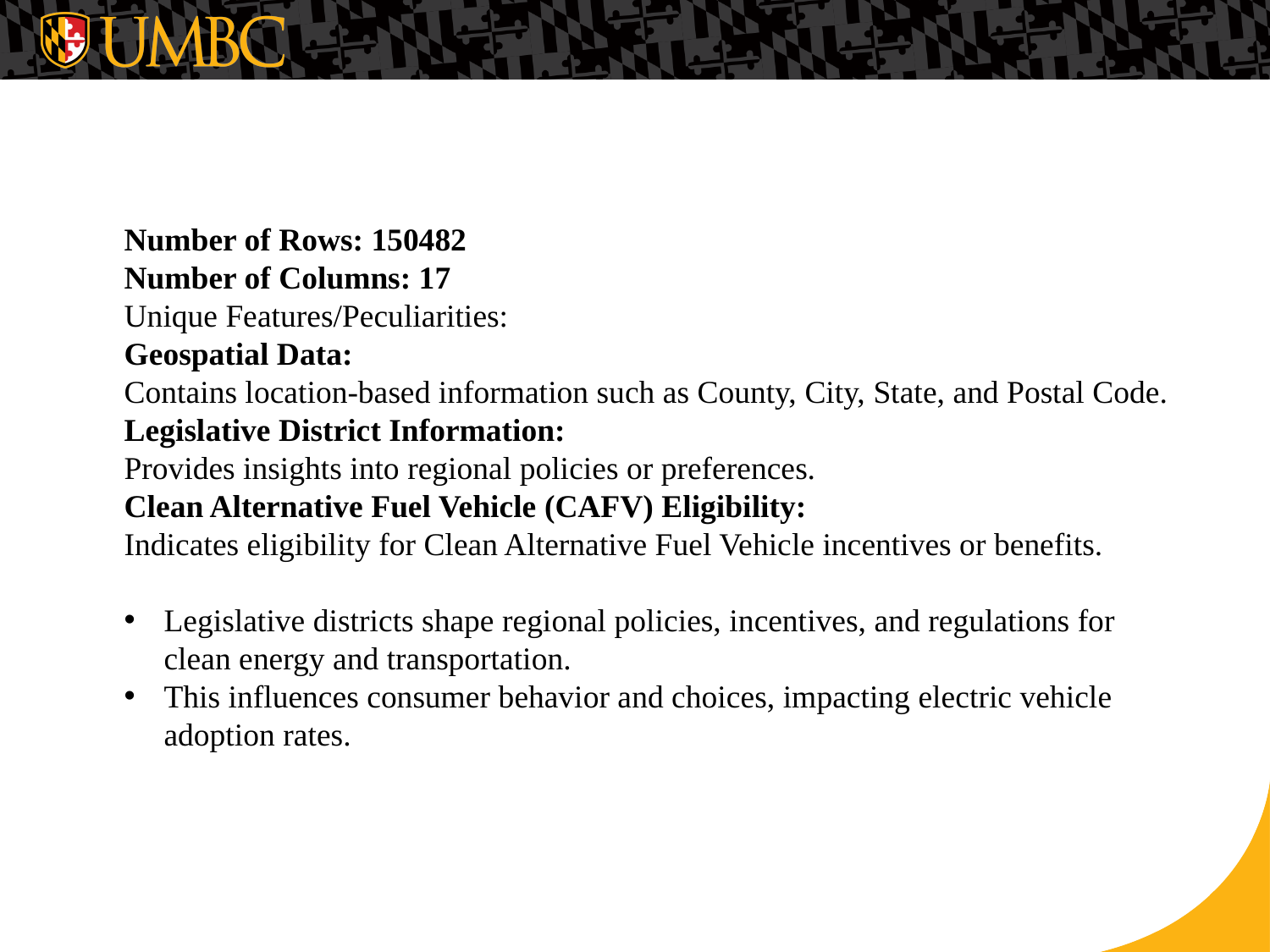

Number of Rows: 150482
Number of Columns: 17
Unique Features/Peculiarities:
Geospatial Data:
Contains location-based information such as County, City, State, and Postal Code.
Legislative District Information:
Provides insights into regional policies or preferences.
Clean Alternative Fuel Vehicle (CAFV) Eligibility:
Indicates eligibility for Clean Alternative Fuel Vehicle incentives or benefits.

Legislative districts shape regional policies, incentives, and regulations for clean energy and transportation.
This influences consumer behavior and choices, impacting electric vehicle adoption rates.